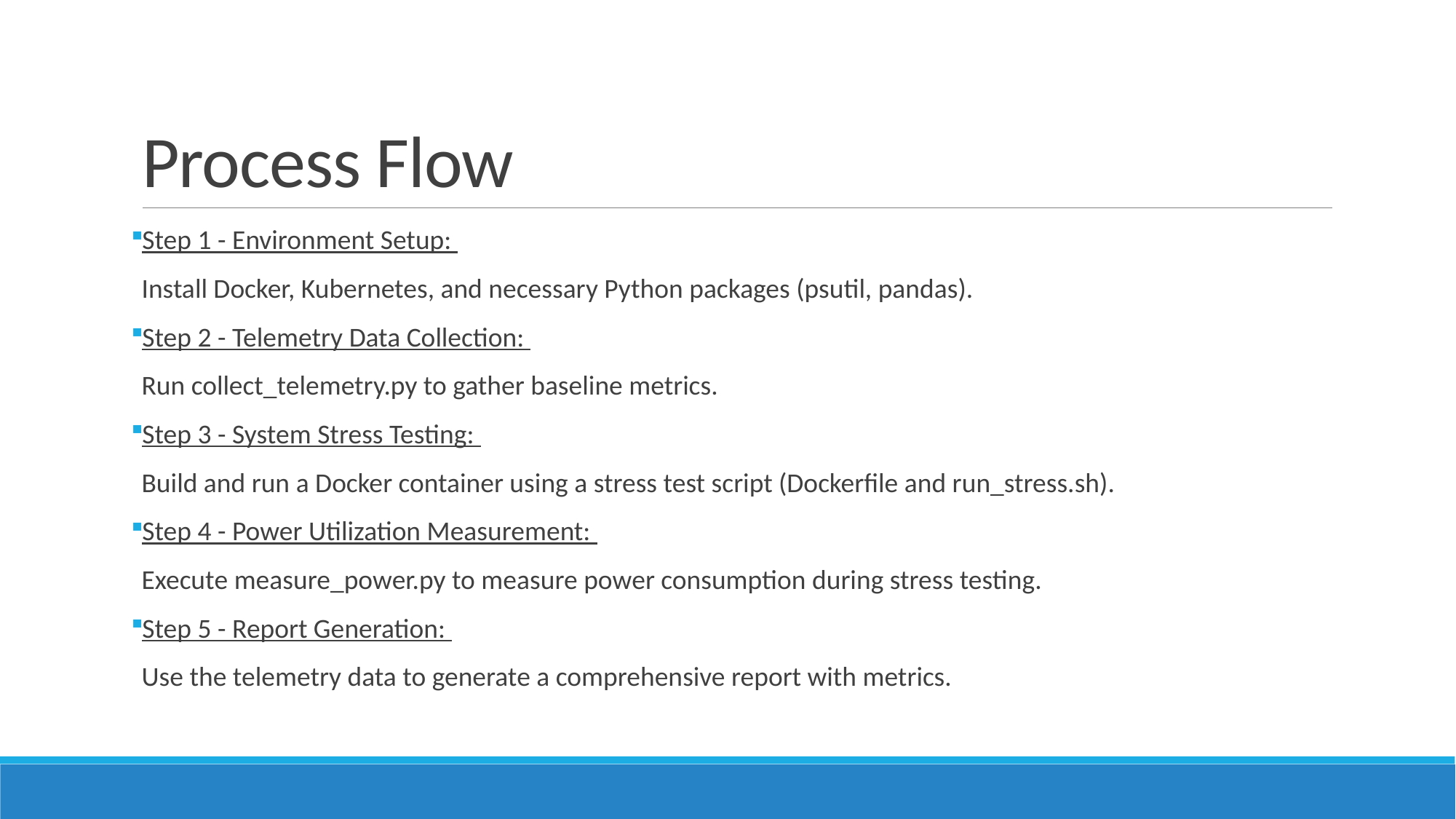

# Process Flow
Step 1 - Environment Setup:
Install Docker, Kubernetes, and necessary Python packages (psutil, pandas).
Step 2 - Telemetry Data Collection:
Run collect_telemetry.py to gather baseline metrics.
Step 3 - System Stress Testing:
Build and run a Docker container using a stress test script (Dockerfile and run_stress.sh).
Step 4 - Power Utilization Measurement:
Execute measure_power.py to measure power consumption during stress testing.
Step 5 - Report Generation:
Use the telemetry data to generate a comprehensive report with metrics.